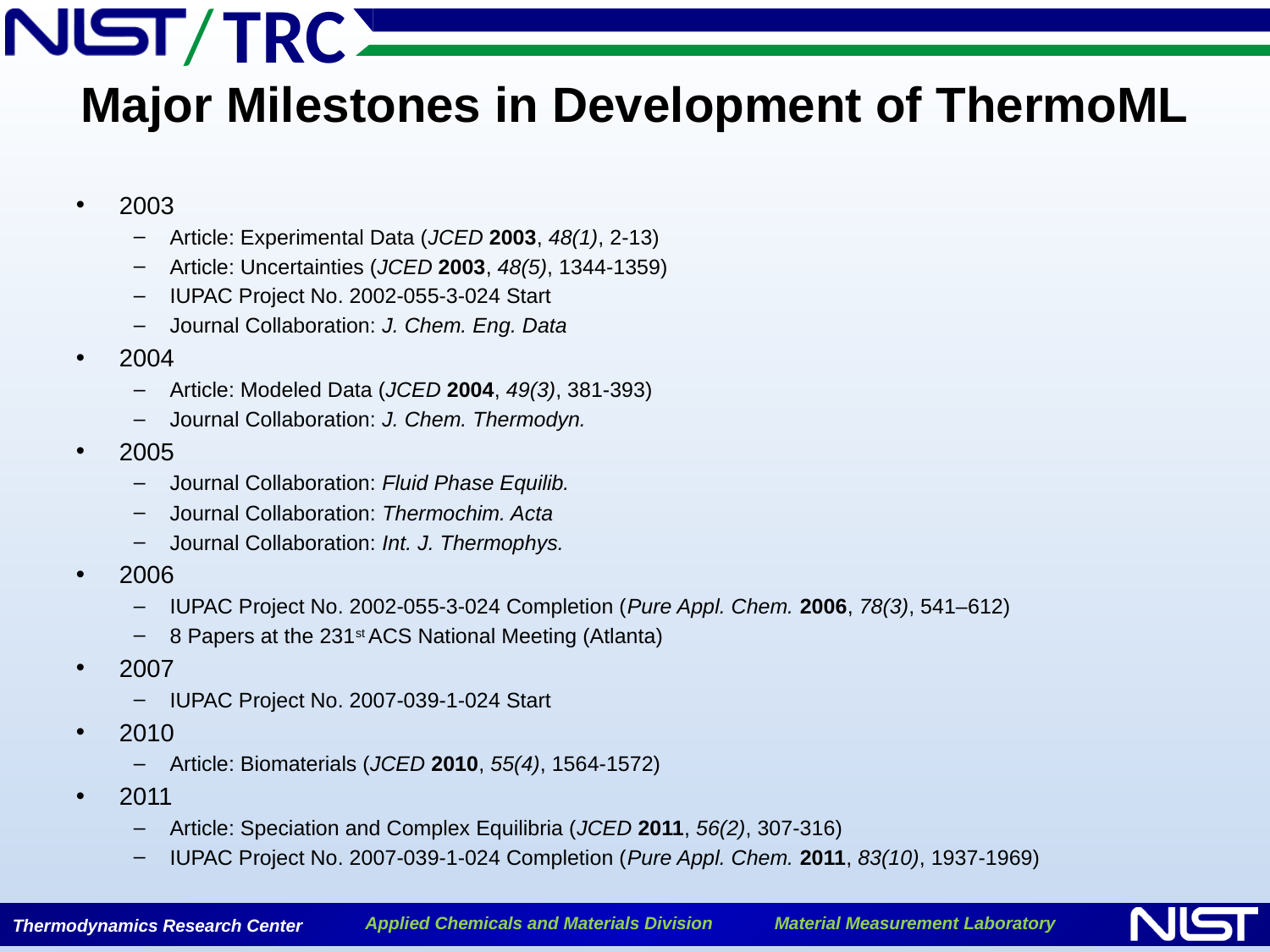

# Major Milestones in Development of ThermoML
2003
Article: Experimental Data (JCED 2003, 48(1), 2-13)
Article: Uncertainties (JCED 2003, 48(5), 1344-1359)
IUPAC Project No. 2002-055-3-024 Start
Journal Collaboration: J. Chem. Eng. Data
2004
Article: Modeled Data (JCED 2004, 49(3), 381-393)
Journal Collaboration: J. Chem. Thermodyn.
2005
Journal Collaboration: Fluid Phase Equilib.
Journal Collaboration: Thermochim. Acta
Journal Collaboration: Int. J. Thermophys.
2006
IUPAC Project No. 2002-055-3-024 Completion (Pure Appl. Chem. 2006, 78(3), 541–612)
8 Papers at the 231st ACS National Meeting (Atlanta)
2007
IUPAC Project No. 2007-039-1-024 Start
2010
Article: Biomaterials (JCED 2010, 55(4), 1564-1572)
2011
Article: Speciation and Complex Equilibria (JCED 2011, 56(2), 307-316)
IUPAC Project No. 2007-039-1-024 Completion (Pure Appl. Chem. 2011, 83(10), 1937-1969)